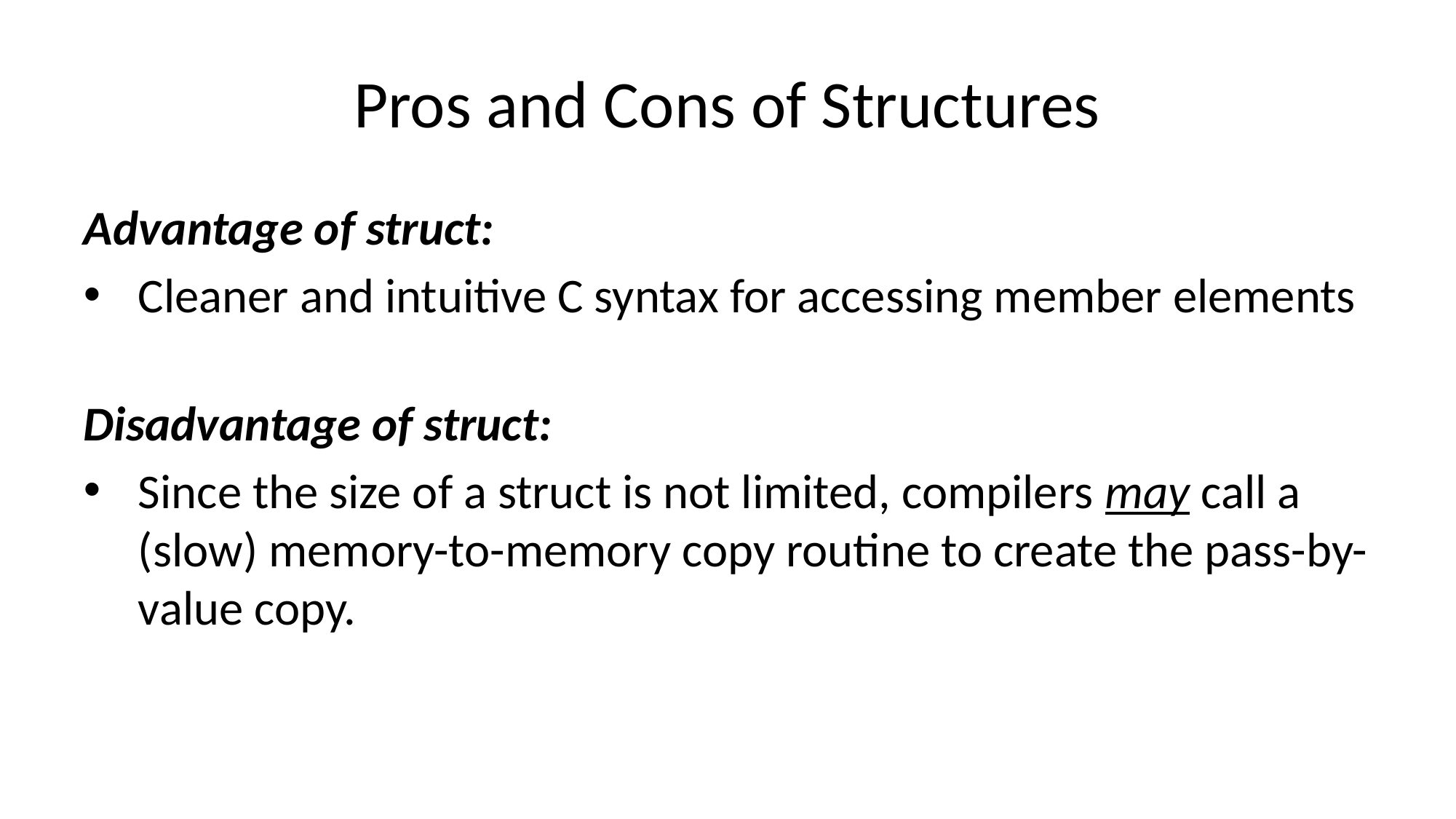

# Pros and Cons of Structures
Advantage of struct:
Cleaner and intuitive C syntax for accessing member elements

Disadvantage of struct:
Since the size of a struct is not limited, compilers may call a (slow) memory-to-memory copy routine to create the pass-by-value copy.